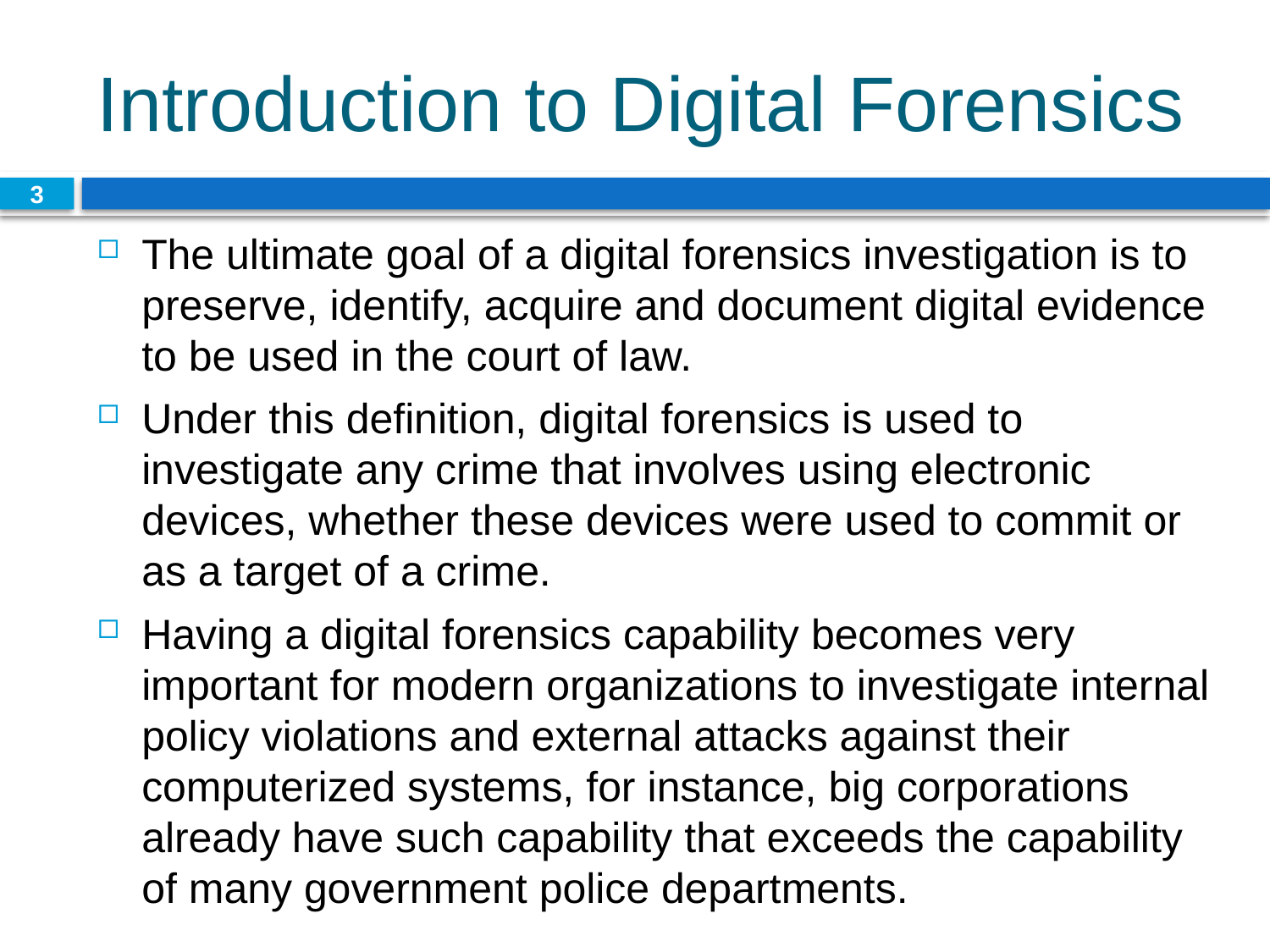

# Introduction to Digital Forensics
3
The ultimate goal of a digital forensics investigation is to preserve, identify, acquire and document digital evidence to be used in the court of law.
Under this definition, digital forensics is used to investigate any crime that involves using electronic devices, whether these devices were used to commit or as a target of a crime.
Having a digital forensics capability becomes very important for modern organizations to investigate internal policy violations and external attacks against their computerized systems, for instance, big corporations already have such capability that exceeds the capability of many government police departments.